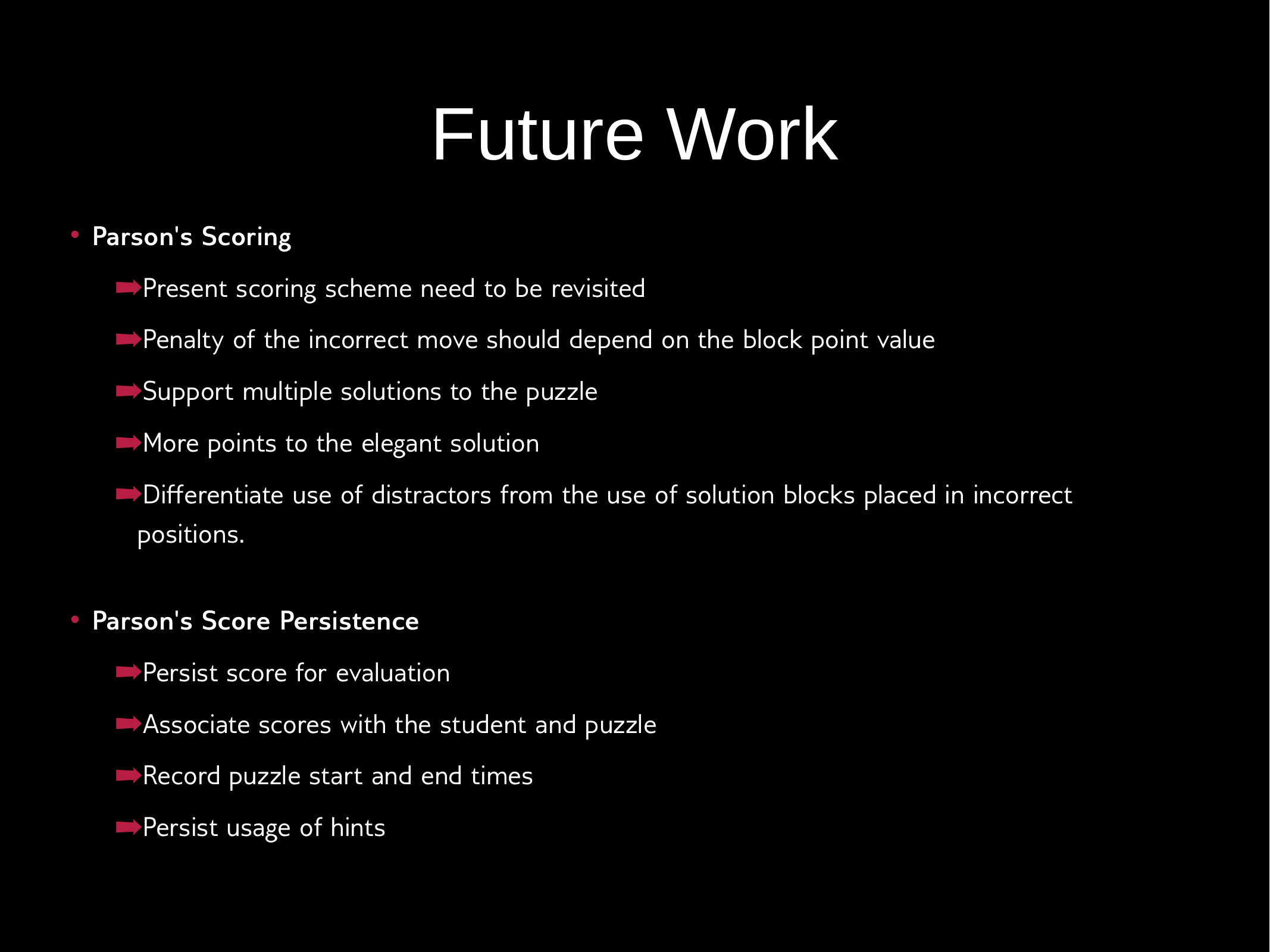

# Future Work
Parson's Scoring
Present scoring scheme need to be revisited
Penalty of the incorrect move should depend on the block point value
Support multiple solutions to the puzzle
More points to the elegant solution
Differentiate use of distractors from the use of solution blocks placed in incorrect positions.

Parson's Score Persistence
Persist score for evaluation
Associate scores with the student and puzzle
Record puzzle start and end times
Persist usage of hints